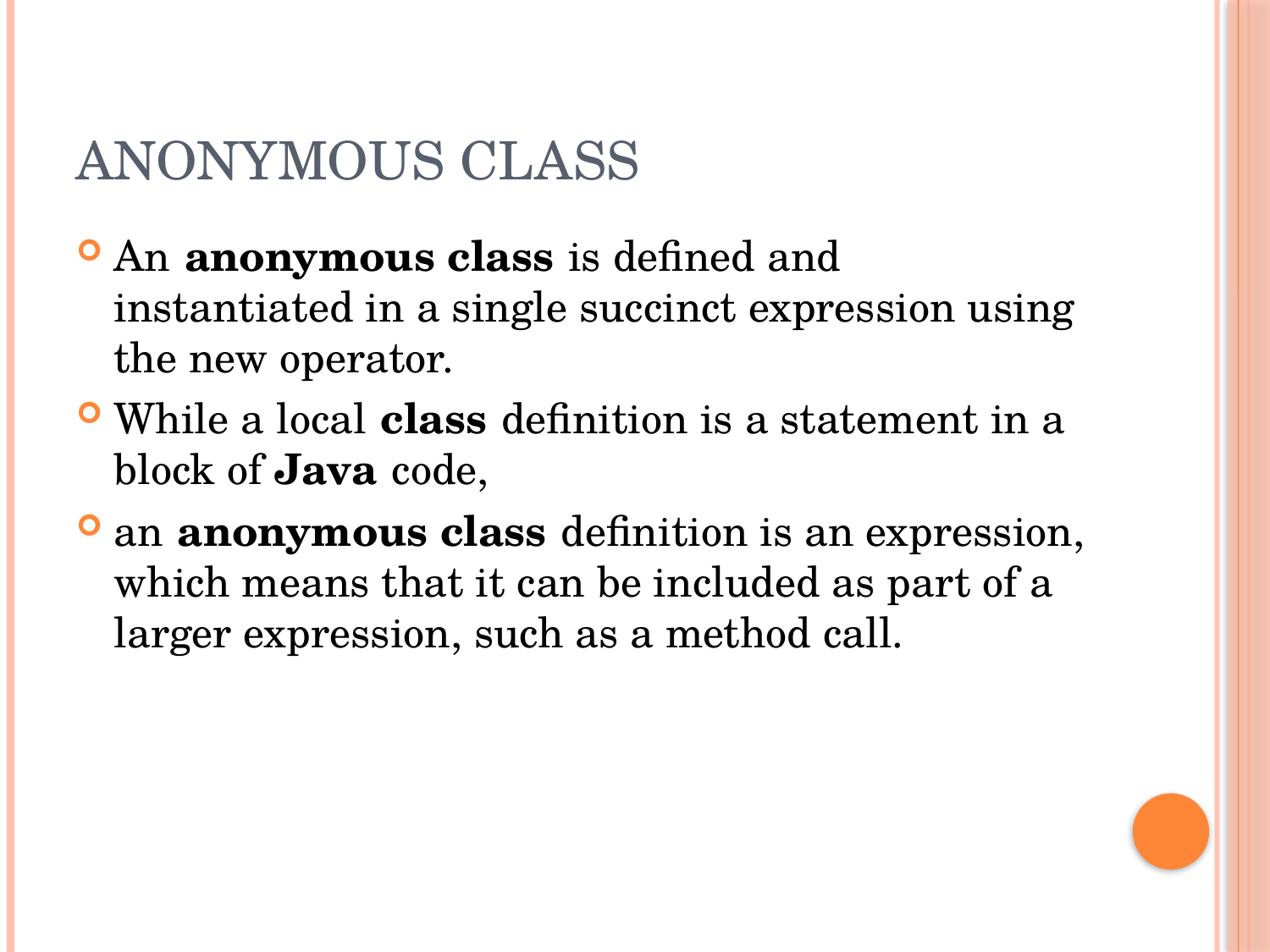

# Anonymous Class
An anonymous class is defined and instantiated in a single succinct expression using the new operator.
While a local class definition is a statement in a block of Java code,
an anonymous class definition is an expression, which means that it can be included as part of a larger expression, such as a method call.